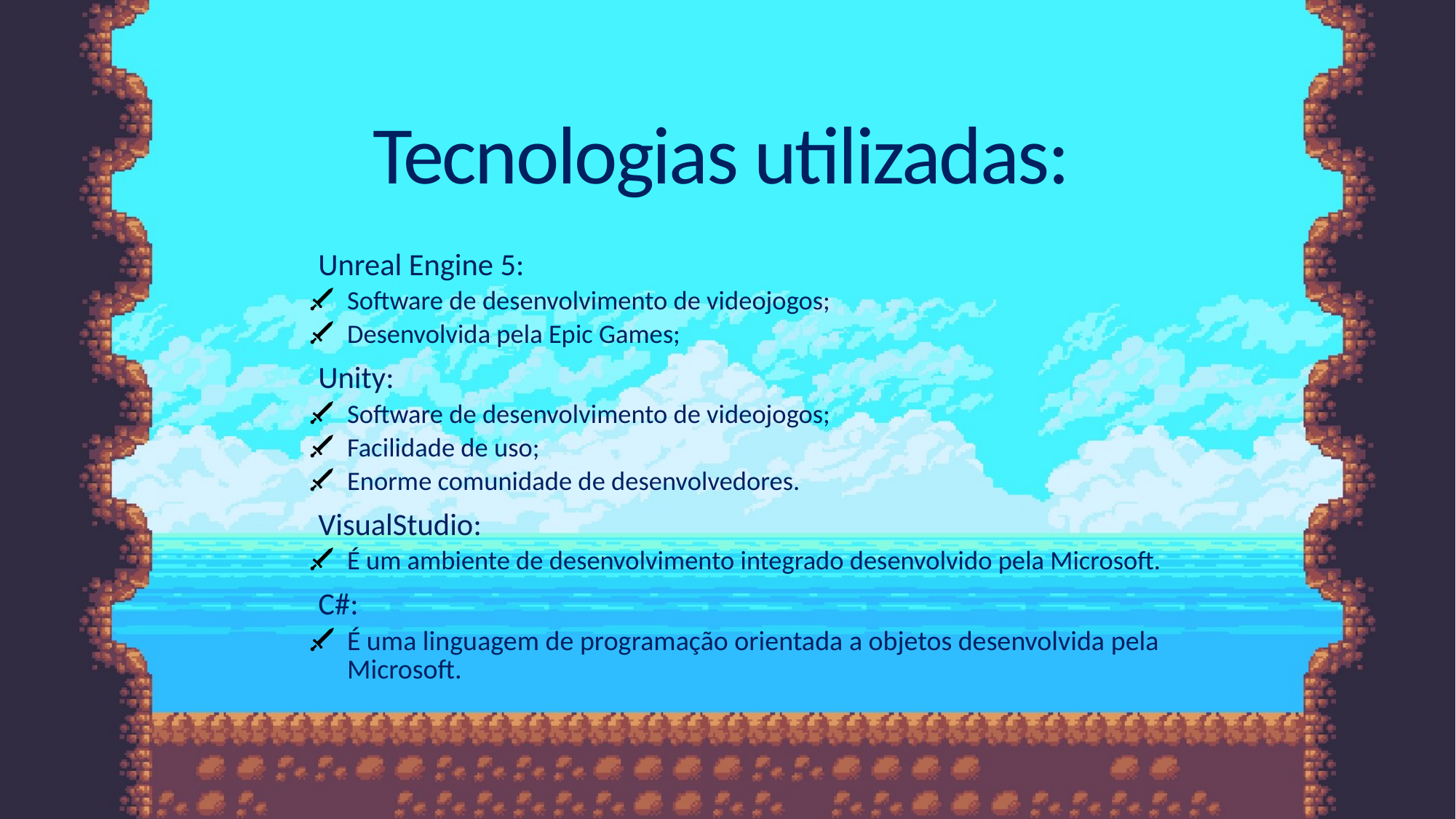

# Tecnologias utilizadas:
Unreal Engine 5:
Software de desenvolvimento de videojogos;
Desenvolvida pela Epic Games;
Unity:
Software de desenvolvimento de videojogos;
Facilidade de uso;
Enorme comunidade de desenvolvedores.
VisualStudio:
É um ambiente de desenvolvimento integrado desenvolvido pela Microsoft.
C#:
É uma linguagem de programação orientada a objetos desenvolvida pela Microsoft.